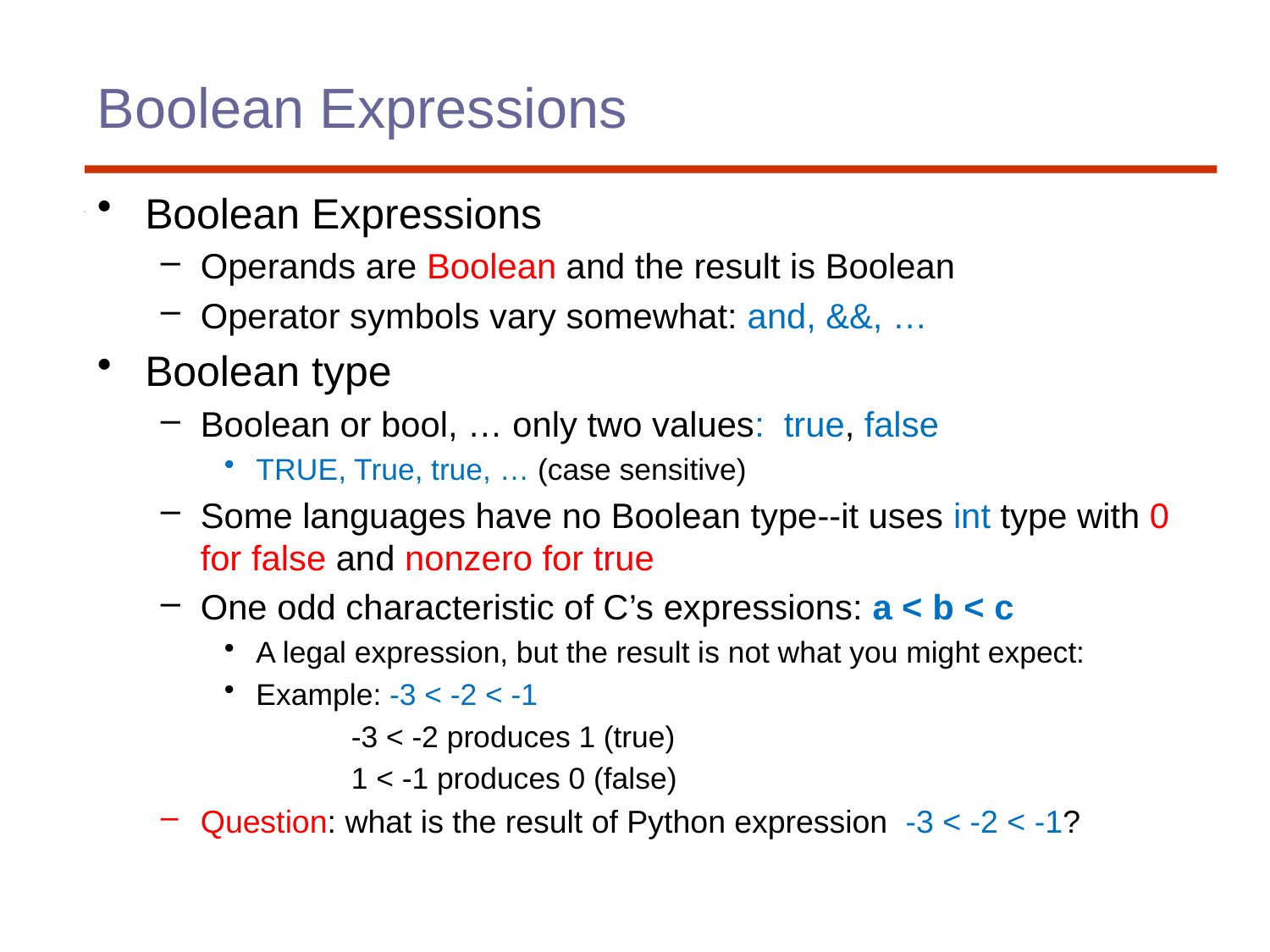

# Boolean Expressions
Boolean Expressions
Operands are Boolean and the result is Boolean
Operator symbols vary somewhat: and, &&, …
Boolean type
Boolean or bool, … only two values:  true, false
TRUE, True, true, … (case sensitive)
Some languages have no Boolean type--it uses int type with 0 for false and nonzero for true
One odd characteristic of C’s expressions: a < b < c
A legal expression, but the result is not what you might expect:
Example: -3 < -2 < -1
	-3 < -2 produces 1 (true)
	1 < -1 produces 0 (false)
Question: what is the result of Python expression  -3 < -2 < -1?